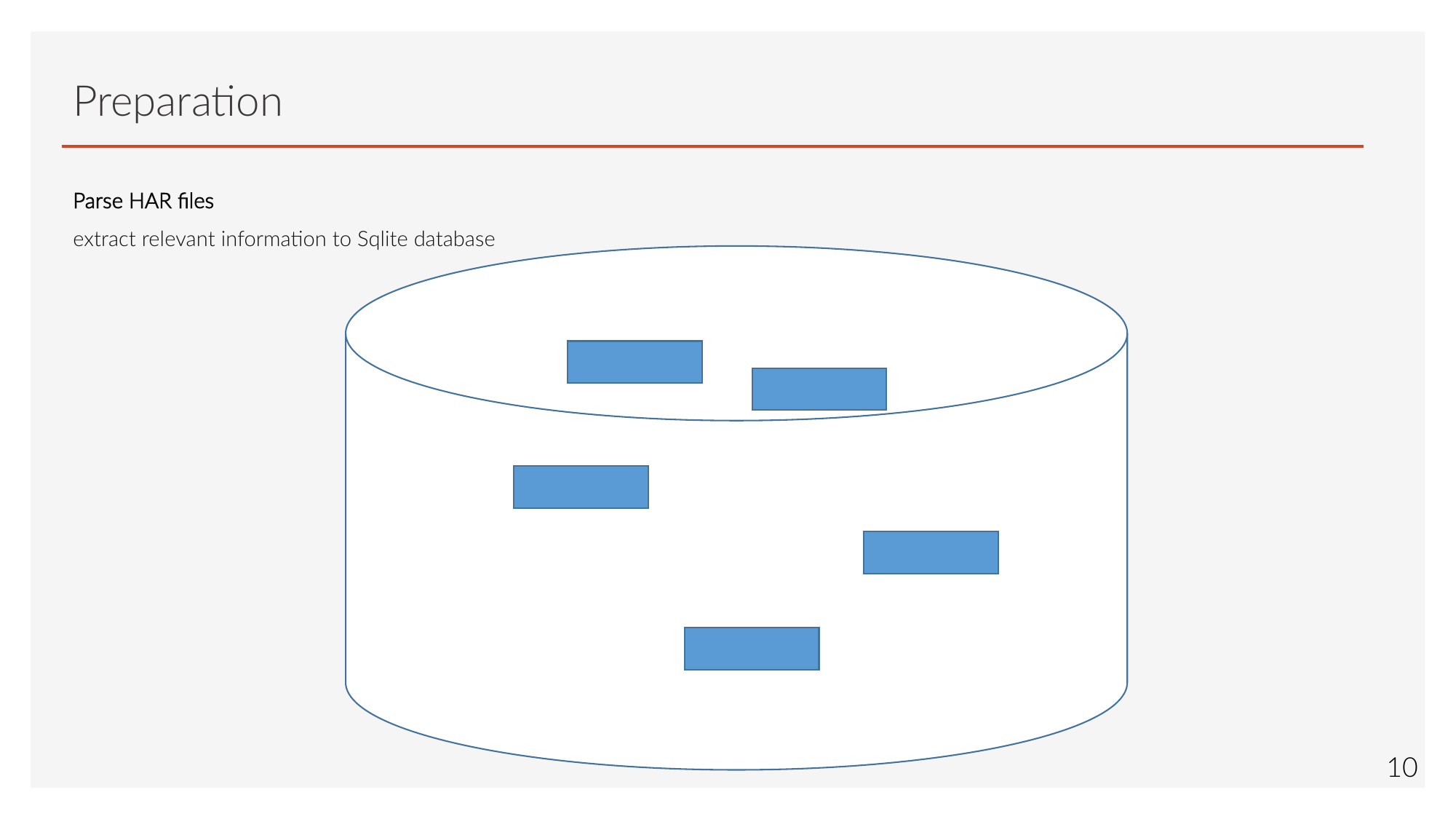

# Preparation
Parse HAR files
extract relevant information to Sqlite database

10